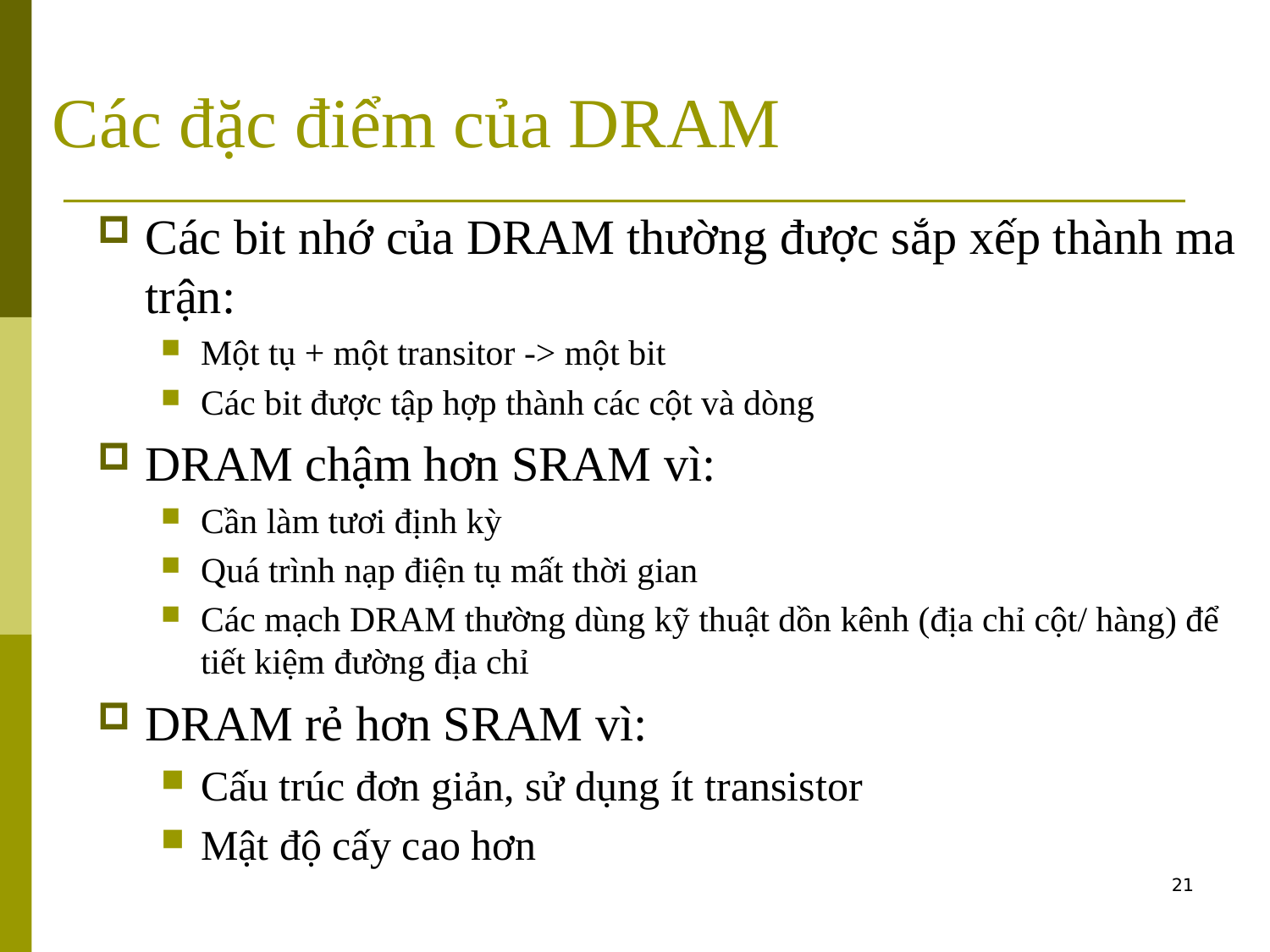

Các đặc điểm của DRAM
Các bit nhớ của DRAM thường được sắp xếp thành ma trận:
Một tụ + một transitor -> một bit
Các bit được tập hợp thành các cột và dòng
DRAM chậm hơn SRAM vì:
Cần làm tươi định kỳ
Quá trình nạp điện tụ mất thời gian
Các mạch DRAM thường dùng kỹ thuật dồn kênh (địa chỉ cột/ hàng) để tiết kiệm đường địa chỉ
DRAM rẻ hơn SRAM vì:
Cấu trúc đơn giản, sử dụng ít transistor
Mật độ cấy cao hơn

21